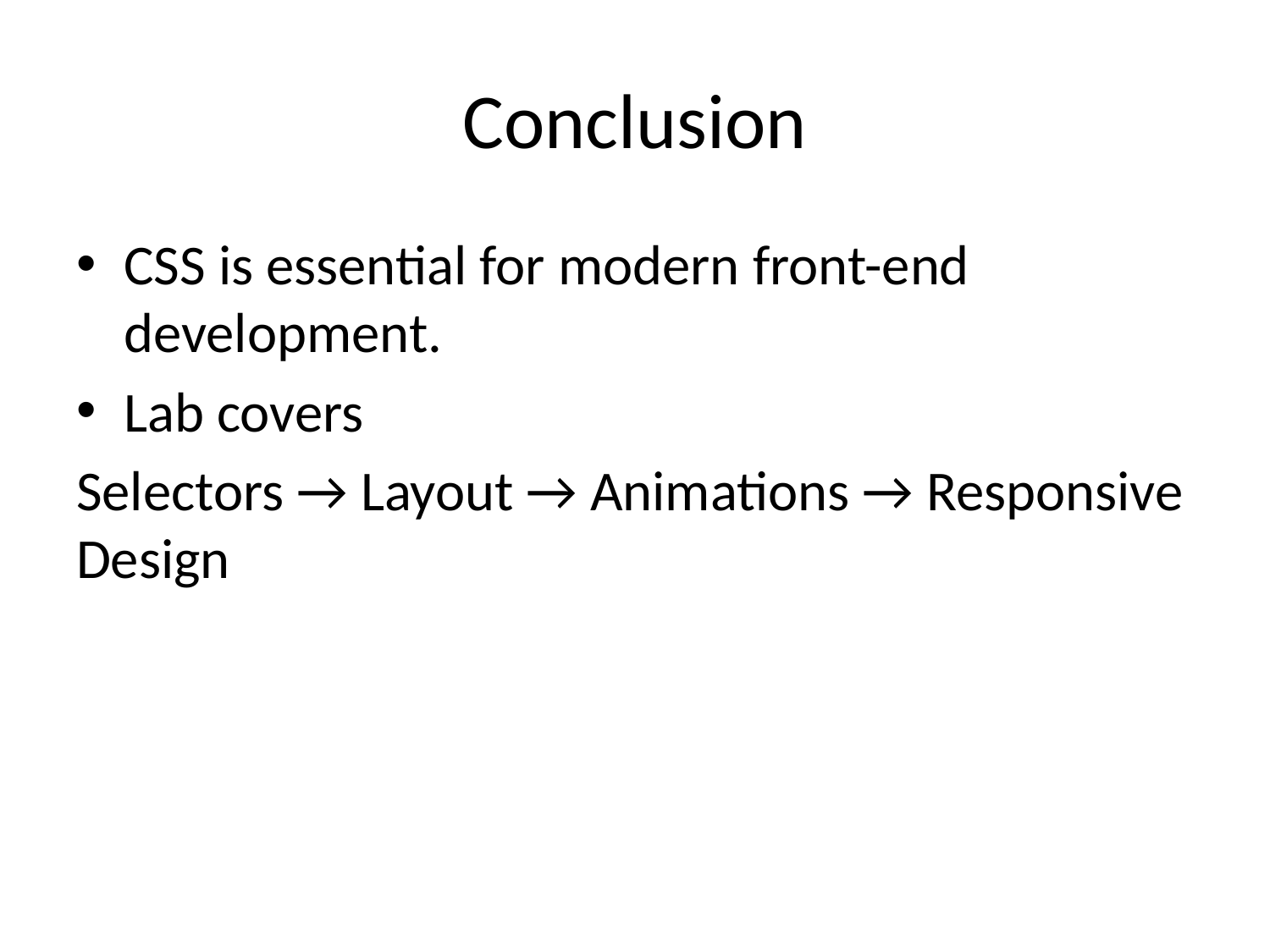

# Conclusion
CSS is essential for modern front-end development.
Lab covers
Selectors → Layout → Animations → Responsive Design